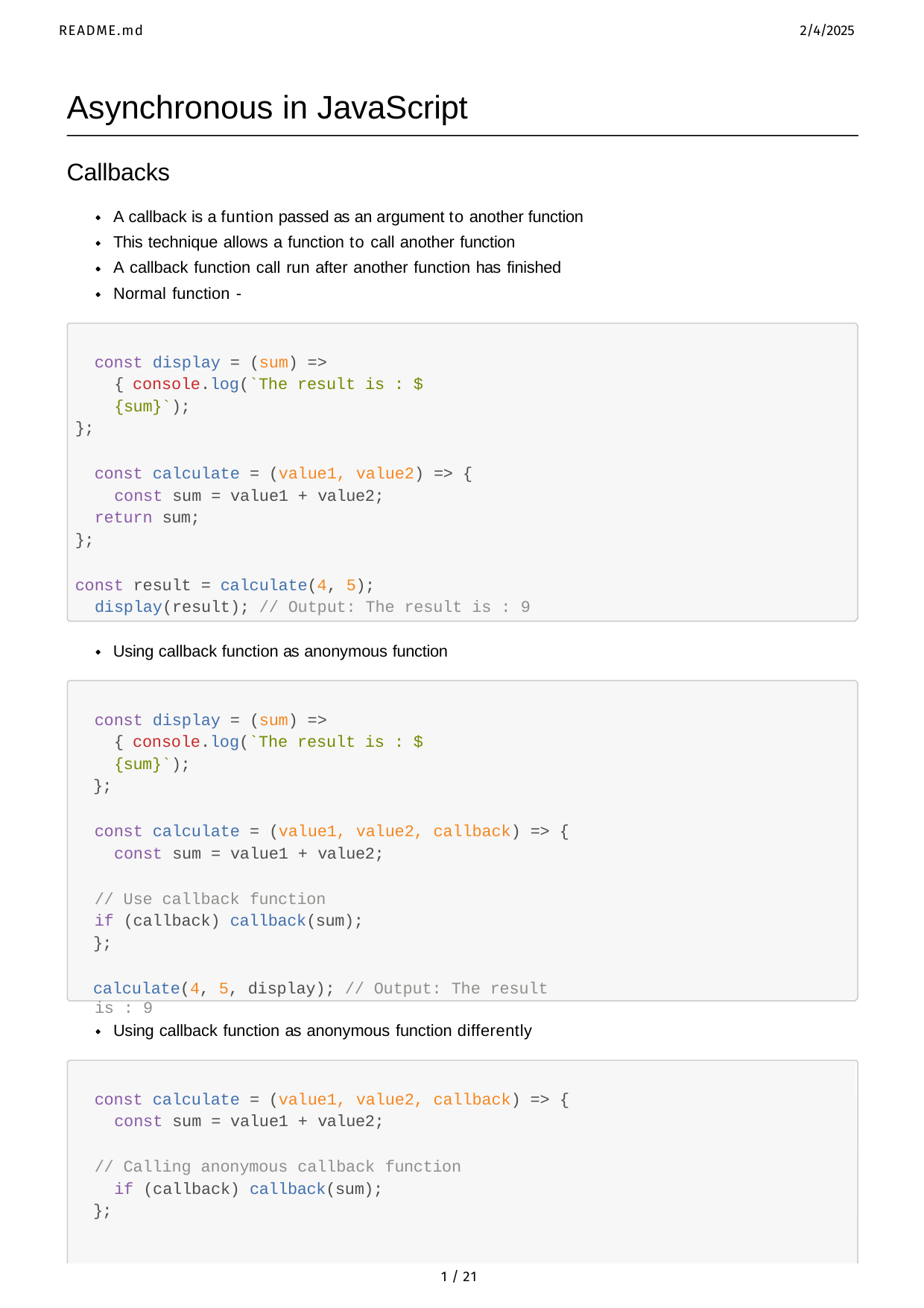

README.md
2/4/2025
Asynchronous in JavaScript

Callbacks
A callback is a funtion passed as an argument to another function This technique allows a function to call another function
A callback function call run after another function has finished Normal function -

const display = (sum) => { console.log(`The result is : ${sum}`);
};

const calculate = (value1, value2) => { const sum = value1 + value2;
return sum;
};

const result = calculate(4, 5); display(result); // Output: The result is : 9

Using callback function as anonymous function

const display = (sum) => { console.log(`The result is : ${sum}`);
};

const calculate = (value1, value2, callback) => { const sum = value1 + value2;

// Use callback function
if (callback) callback(sum);
};

calculate(4, 5, display); // Output: The result is : 9

Using callback function as anonymous function differently

const calculate = (value1, value2, callback) => { const sum = value1 + value2;

// Calling anonymous callback function if (callback) callback(sum);
};

1 / 21